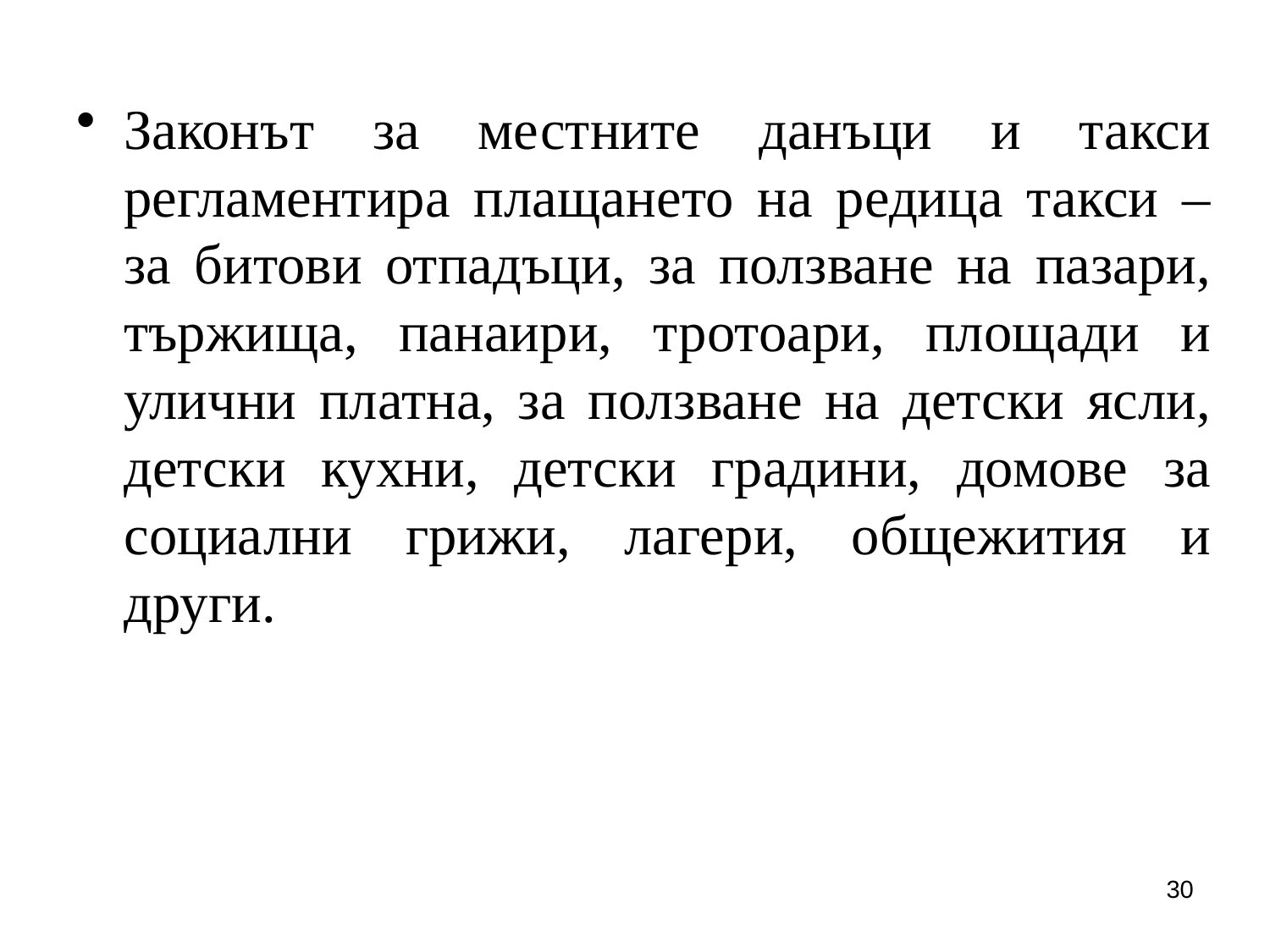

Законът за местните данъци и такси регламентира плащането на редица такси – за битови отпадъци, за ползване на пазари, тържища, панаири, тротоари, площади и улични платна, за ползване на детски ясли, детски кухни, детски градини, домове за социални грижи, лагери, общежития и други.
30